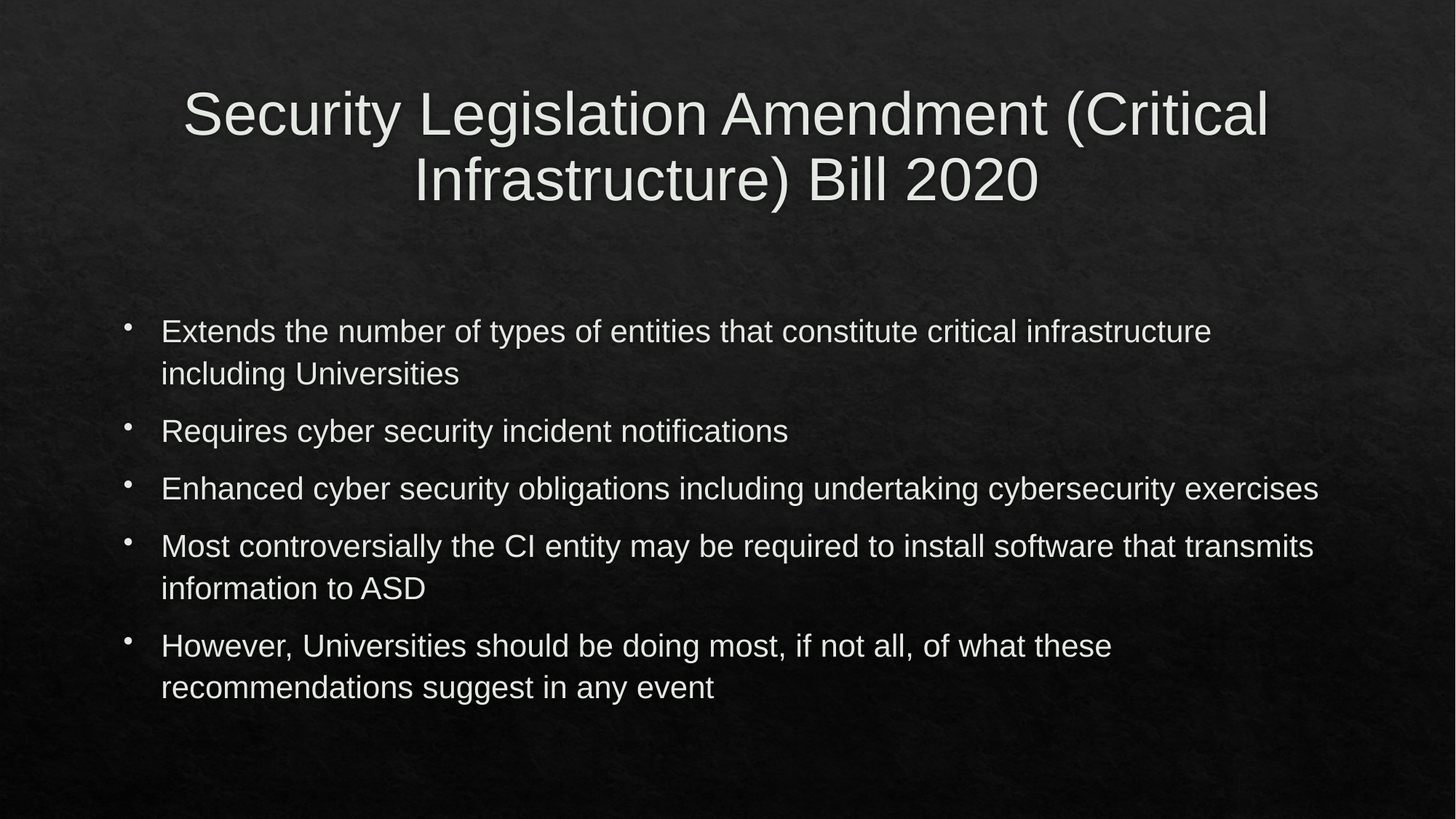

# Security Legislation Amendment (Critical Infrastructure) Bill 2020

Extends the number of types of entities that constitute critical infrastructure including Universities
Requires cyber security incident notifications
Enhanced cyber security obligations including undertaking cybersecurity exercises
Most controversially the CI entity may be required to install software that transmits information to ASD
However, Universities should be doing most, if not all, of what these recommendations suggest in any event